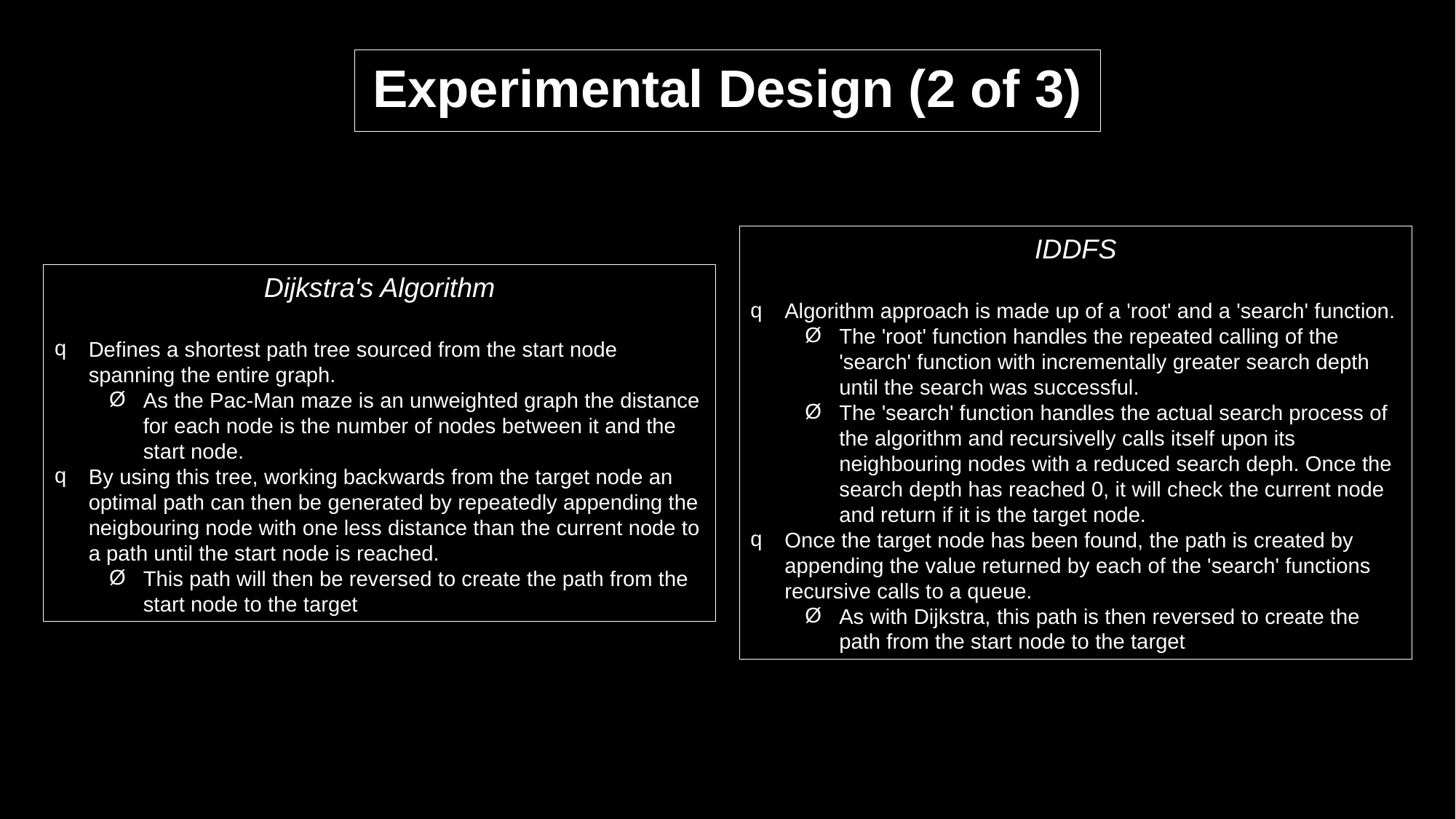

# Experimental Design (2 of 3)
IDDFS

Algorithm approach is made up of a 'root' and a 'search' function.
The 'root' function handles the repeated calling of the 'search' function with incrementally greater search depth until the search was successful.
The 'search' function handles the actual search process of the algorithm and recursivelly calls itself upon its neighbouring nodes with a reduced search deph. Once the search depth has reached 0, it will check the current node and return if it is the target node.
Once the target node has been found, the path is created by appending the value returned by each of the 'search' functions recursive calls to a queue.
As with Dijkstra, this path is then reversed to create the path from the start node to the target
Dijkstra's Algorithm

Defines a shortest path tree sourced from the start node spanning the entire graph.
As the Pac-Man maze is an unweighted graph the distance for each node is the number of nodes between it and the start node.
By using this tree, working backwards from the target node an optimal path can then be generated by repeatedly appending the neigbouring node with one less distance than the current node to a path until the start node is reached.
This path will then be reversed to create the path from the start node to the target